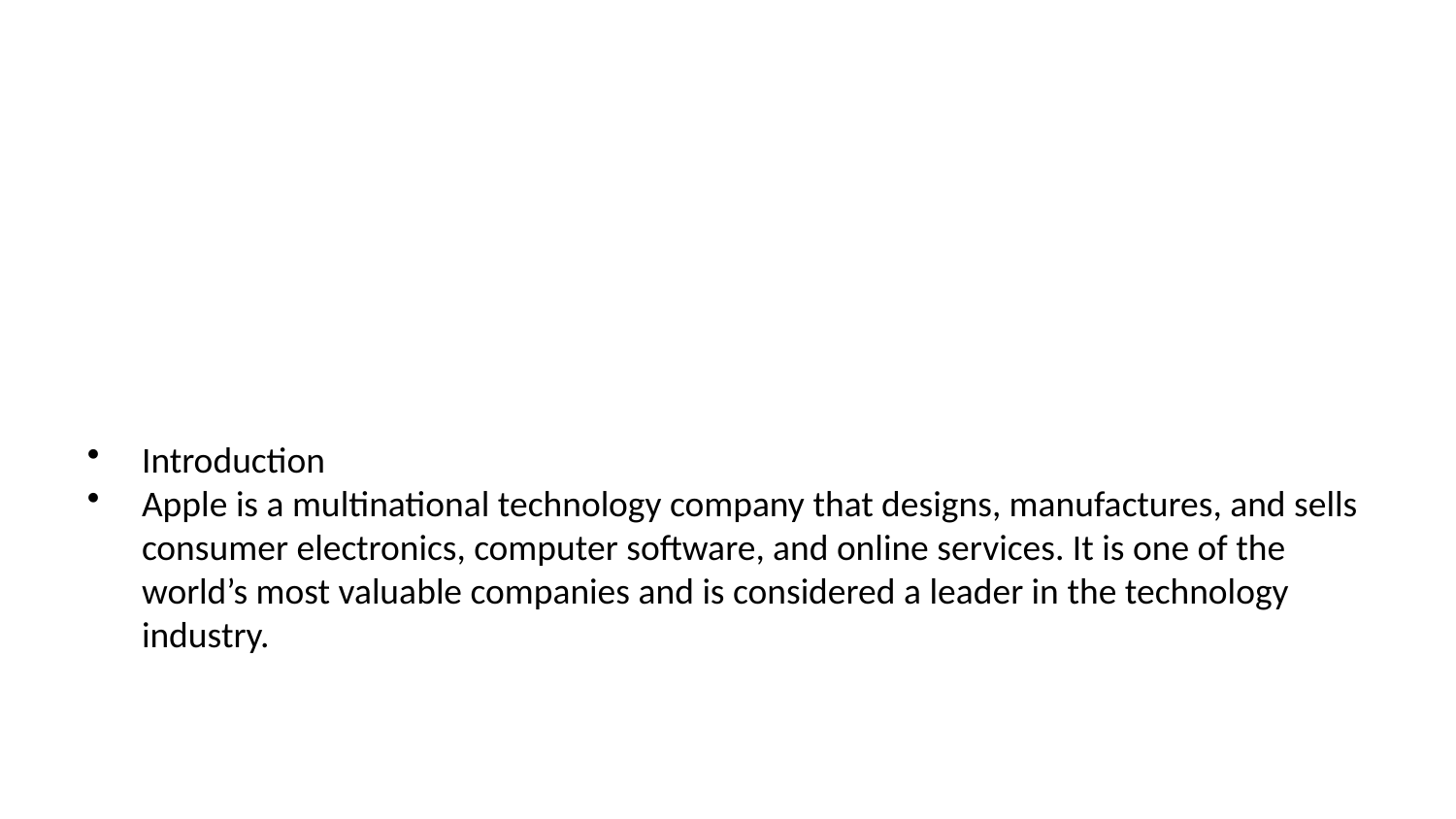

Introduction
Apple is a multinational technology company that designs, manufactures, and sells consumer electronics, computer software, and online services. It is one of the world’s most valuable companies and is considered a leader in the technology industry.